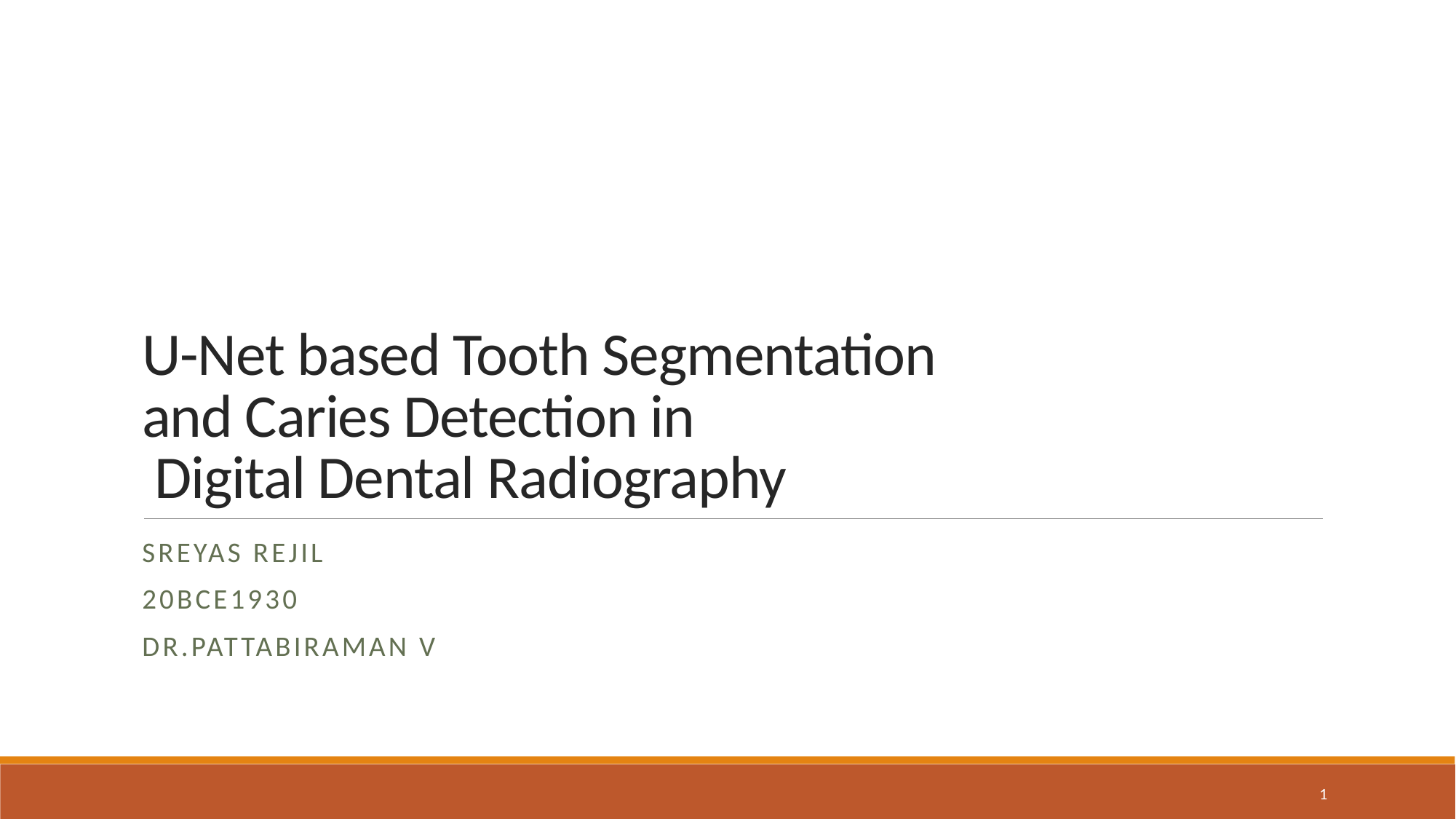

# U-Net based Tooth Segmentation and Caries Detection in Digital Dental Radiography
Sreyas Rejil
20BCE1930
Dr.Pattabiraman V
1